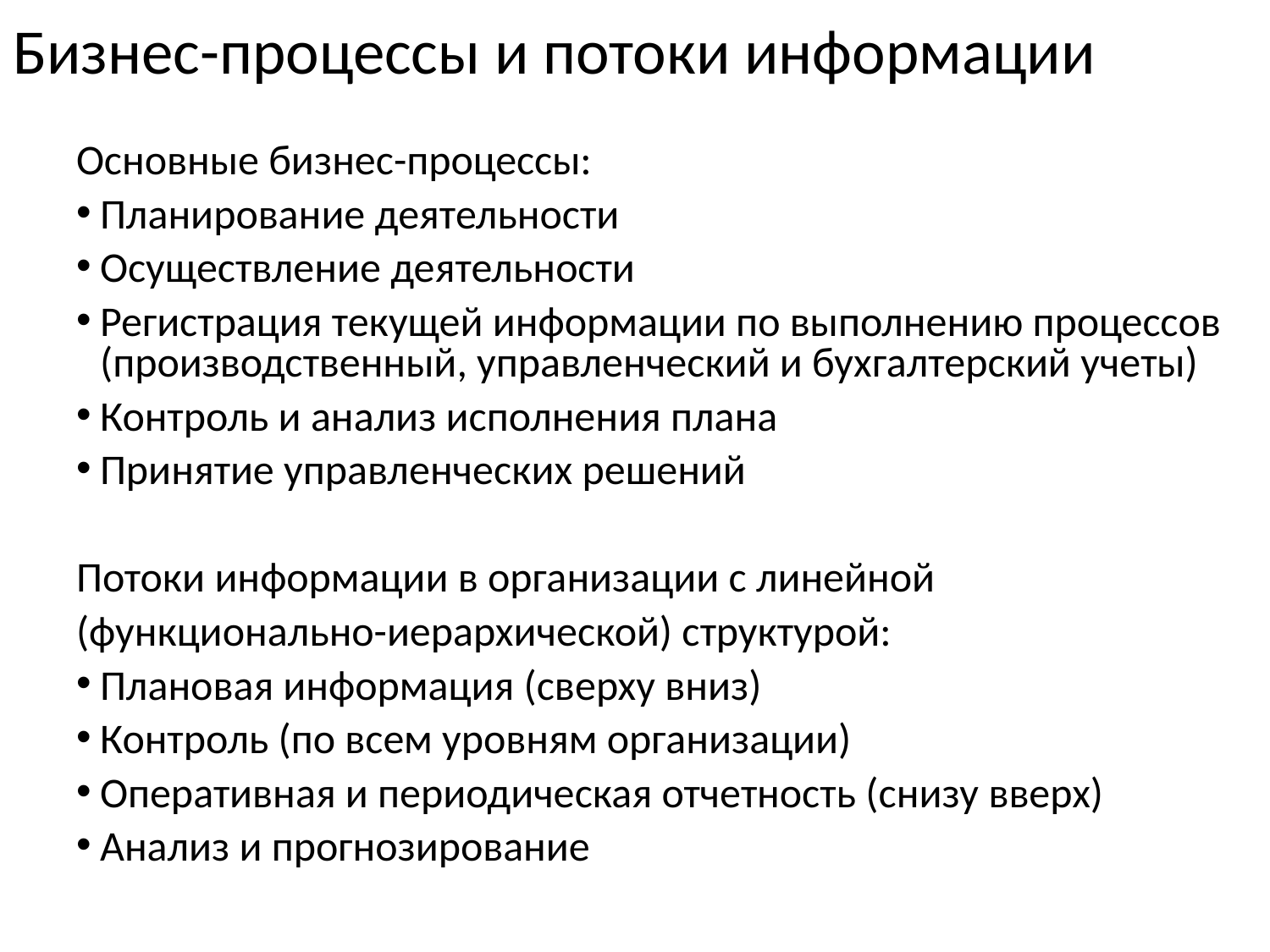

# Бизнес-процессы и потоки информации
Основные бизнес-процессы:
Планирование деятельности
Осуществление деятельности
Регистрация текущей информации по выполнению процессов (производственный, управленческий и бухгалтерский учеты)
Контроль и анализ исполнения плана
Принятие управленческих решений

Потоки информации в организации с линейной
(функционально-иерархической) структурой:
Плановая информация (сверху вниз)
Контроль (по всем уровням организации)
Оперативная и периодическая отчетность (снизу вверх)
Анализ и прогнозирование